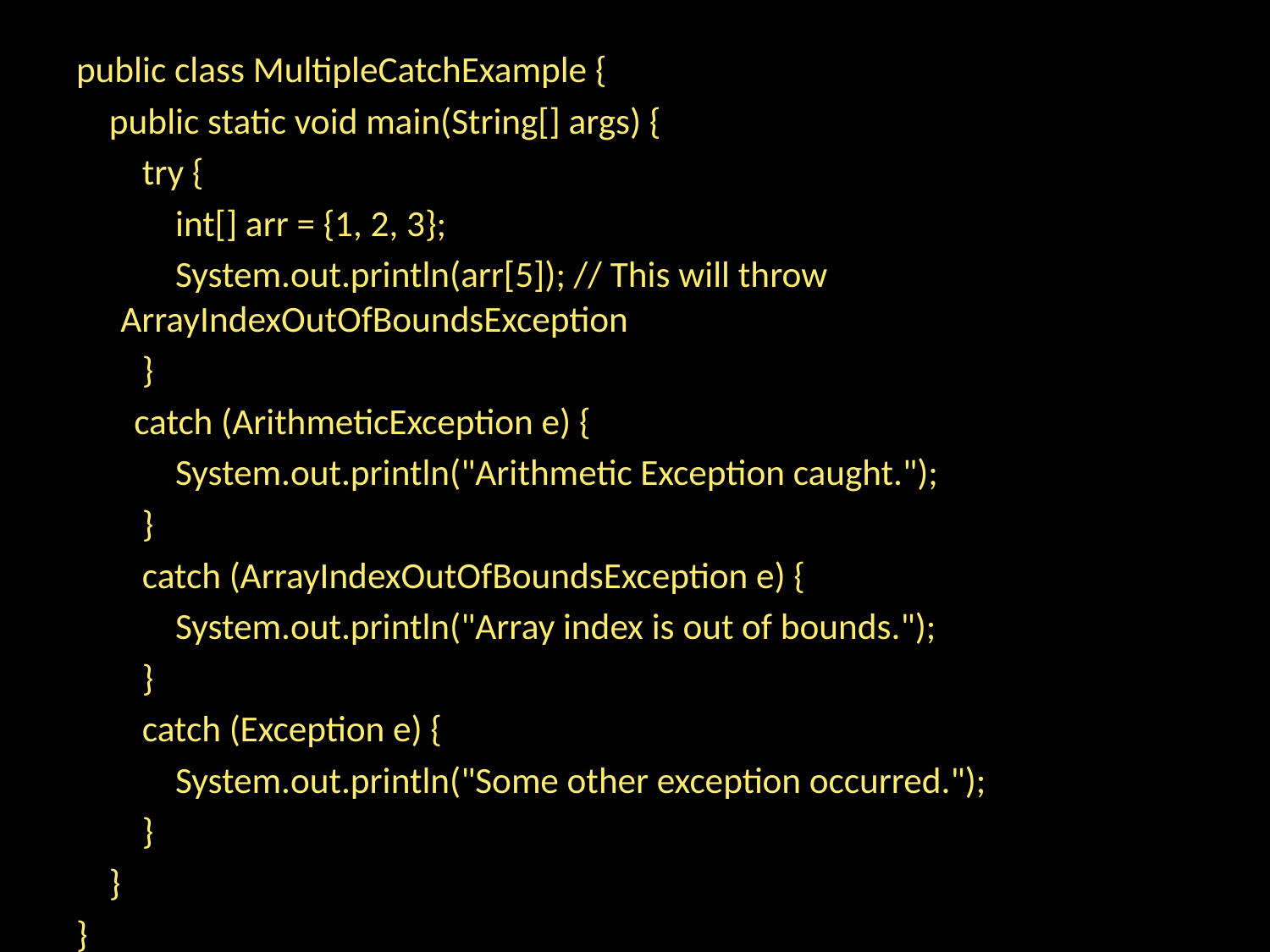

public class MultipleCatchExample {
    public static void main(String[] args) {
        try {
            int[] arr = {1, 2, 3};
            System.out.println(arr[5]); // This will throw ArrayIndexOutOfBoundsException
        }
       catch (ArithmeticException e) {
            System.out.println("Arithmetic Exception caught.");
        }
        catch (ArrayIndexOutOfBoundsException e) {
            System.out.println("Array index is out of bounds.");
        }
        catch (Exception e) {
            System.out.println("Some other exception occurred.");
        }
    }
}